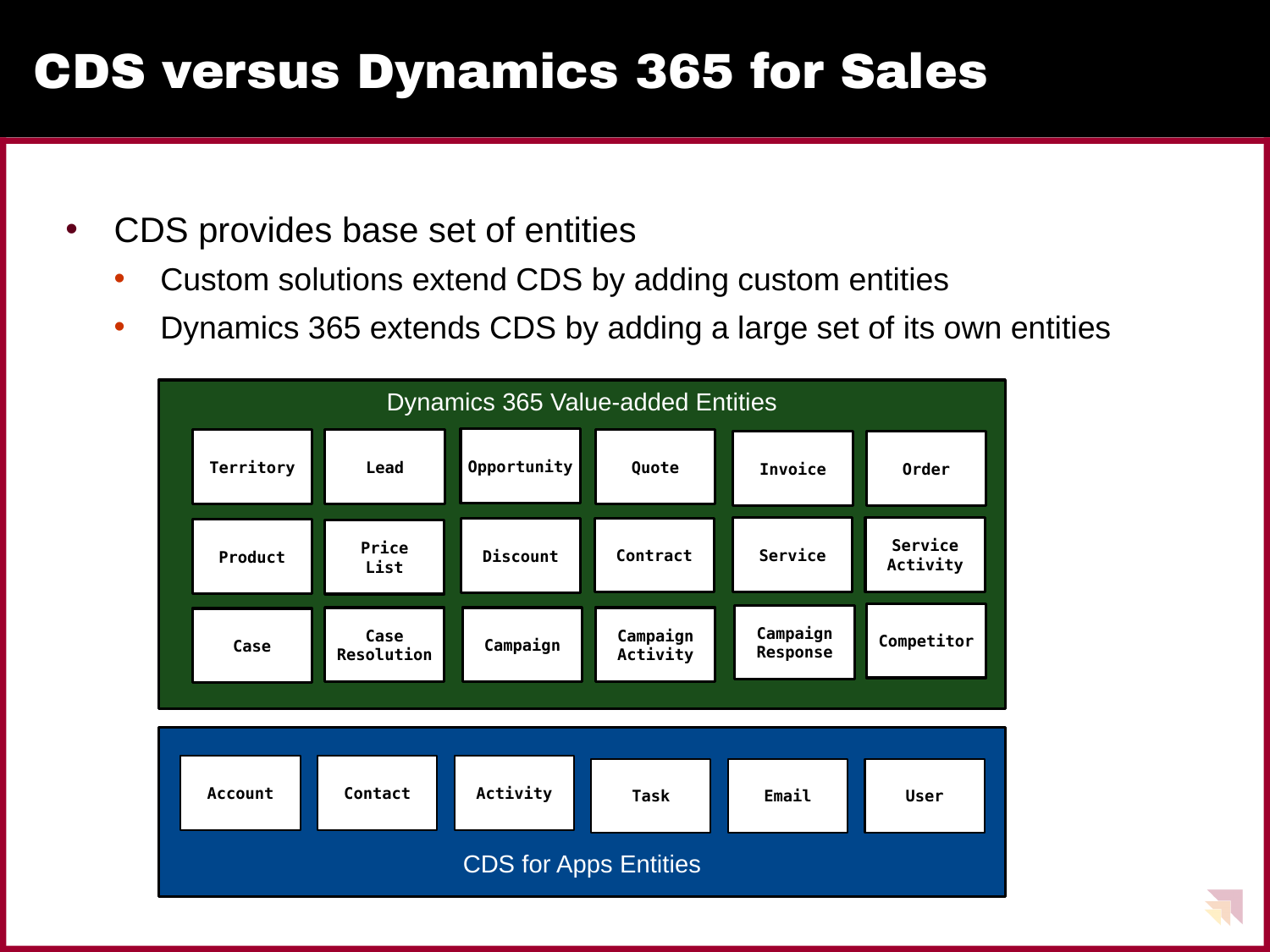

# CDS versus Dynamics 365 for Sales
CDS provides base set of entities
Custom solutions extend CDS by adding custom entities
Dynamics 365 extends CDS by adding a large set of its own entities
Dynamics 365 Value-added Entities
Opportunity
Territory
Lead
Quote
Invoice
Order
Service
Activity
Service
Contract
Discount
Product
Price
List
Competitor
Campaign
Response
Case Resolution
Campaign
Campaign
Activity
Case
CDS for Apps Entities
Account
Contact
Activity
Task
Email
User